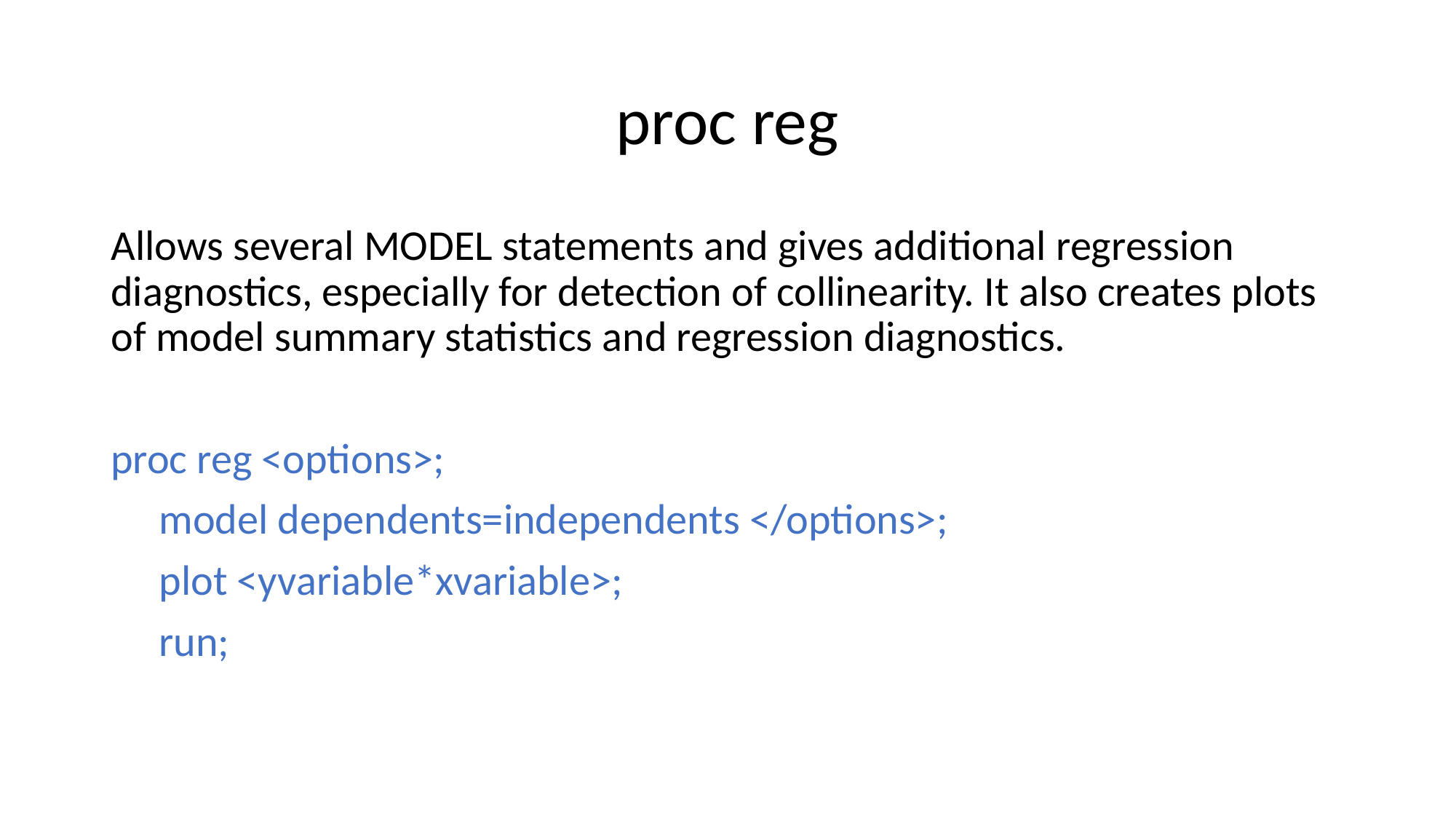

# proc reg
Allows several MODEL statements and gives additional regression diagnostics, especially for detection of collinearity. It also creates plots of model summary statistics and regression diagnostics.

proc reg <options>;
     model dependents=independents </options>;
     plot <yvariable*xvariable>;
     run;